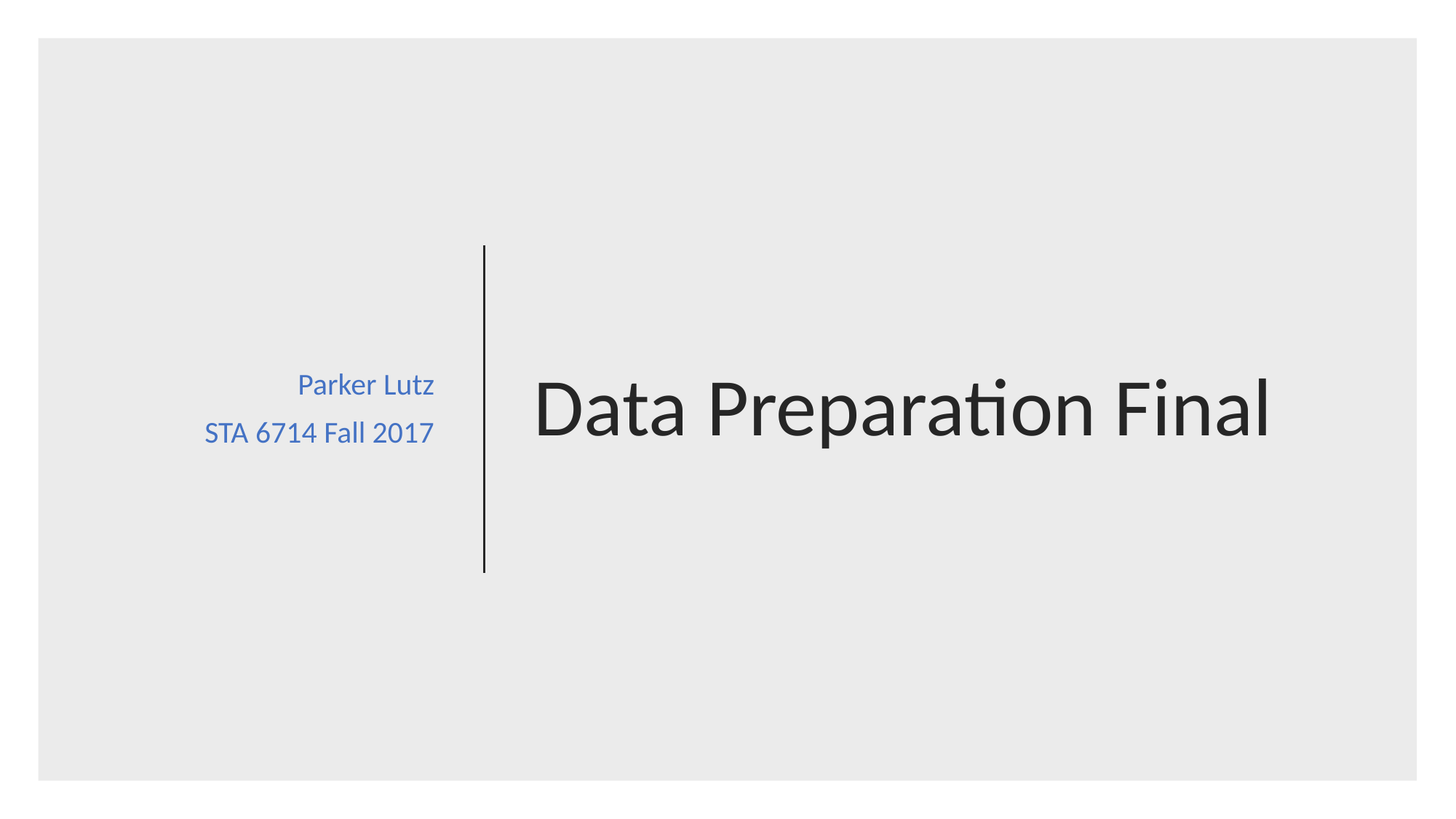

Parker Lutz
STA 6714 Fall 2017
# Data Preparation Final